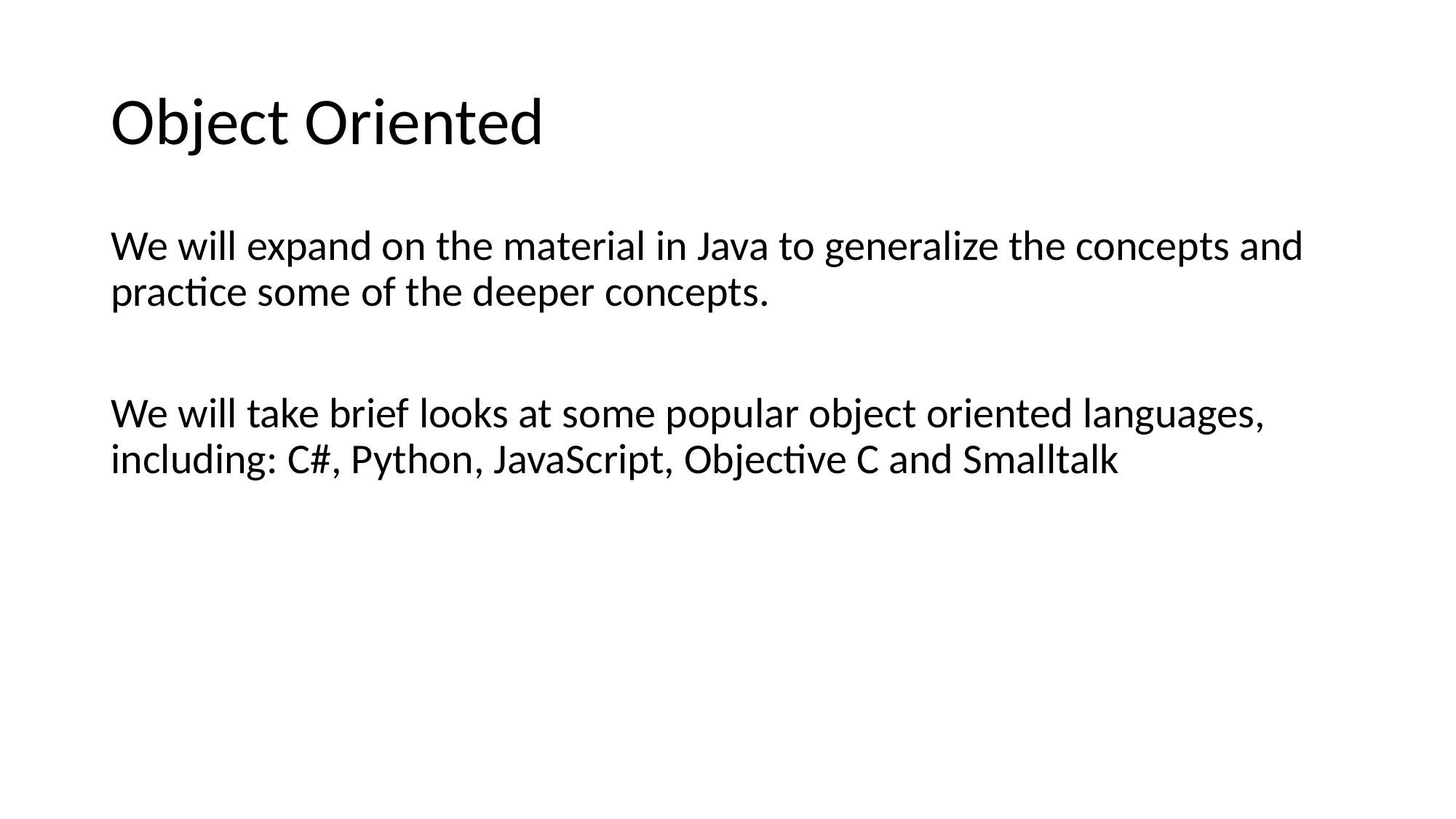

# Object Oriented
We will expand on the material in Java to generalize the concepts and practice some of the deeper concepts.

We will take brief looks at some popular object oriented languages, including: C#, Python, JavaScript, Objective C and Smalltalk